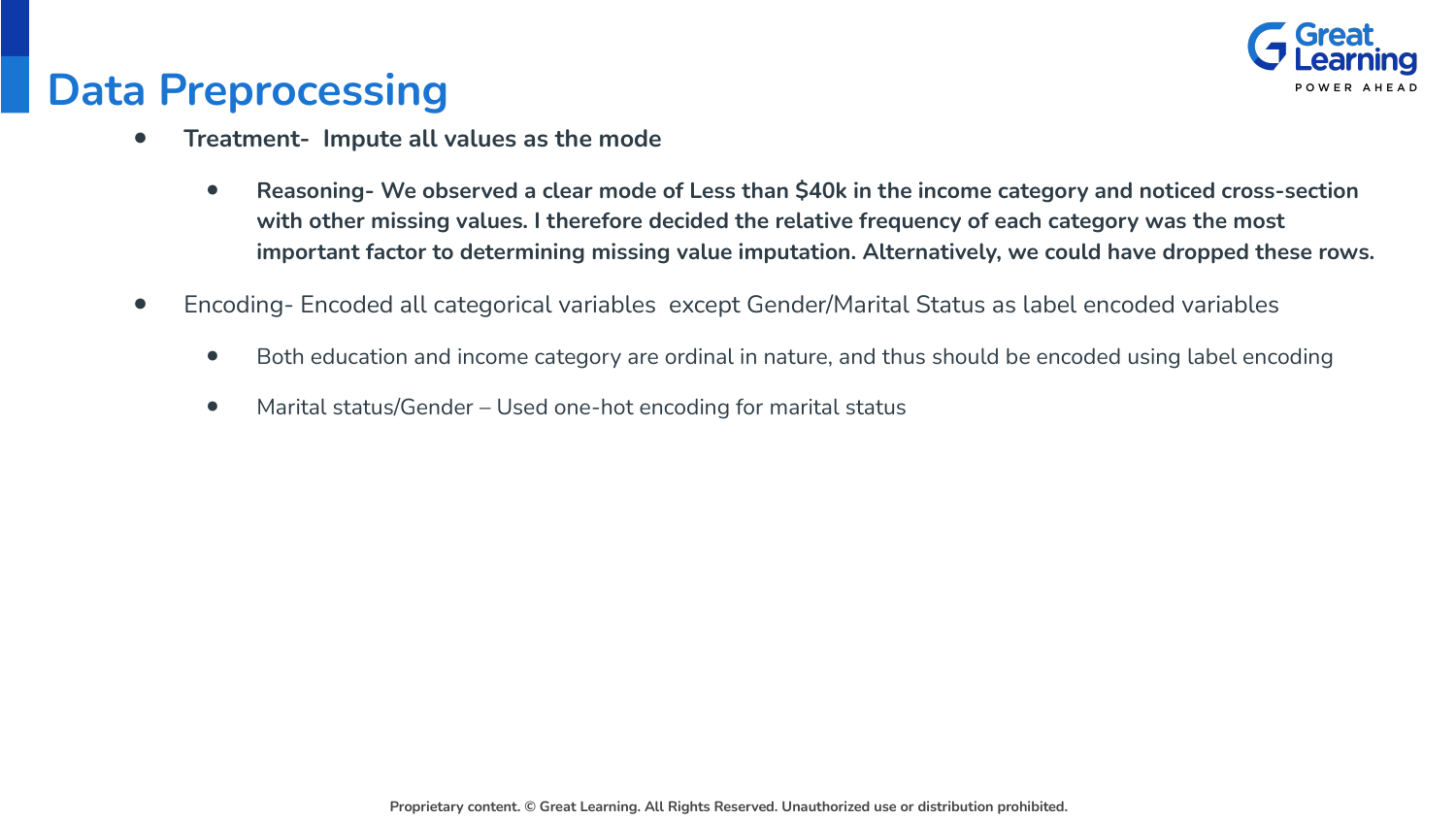

# Data Preprocessing
Treatment-  Impute all values as the mode
Reasoning- We observed a clear mode of Less than $40k in the income category and noticed cross-section with other missing values. I therefore decided the relative frequency of each category was the most important factor to determining missing value imputation. Alternatively, we could have dropped these rows.
Encoding- Encoded all categorical variables  except Gender/Marital Status as label encoded variables
Both education and income category are ordinal in nature, and thus should be encoded using label encoding
Marital status/Gender – Used one-hot encoding for marital status